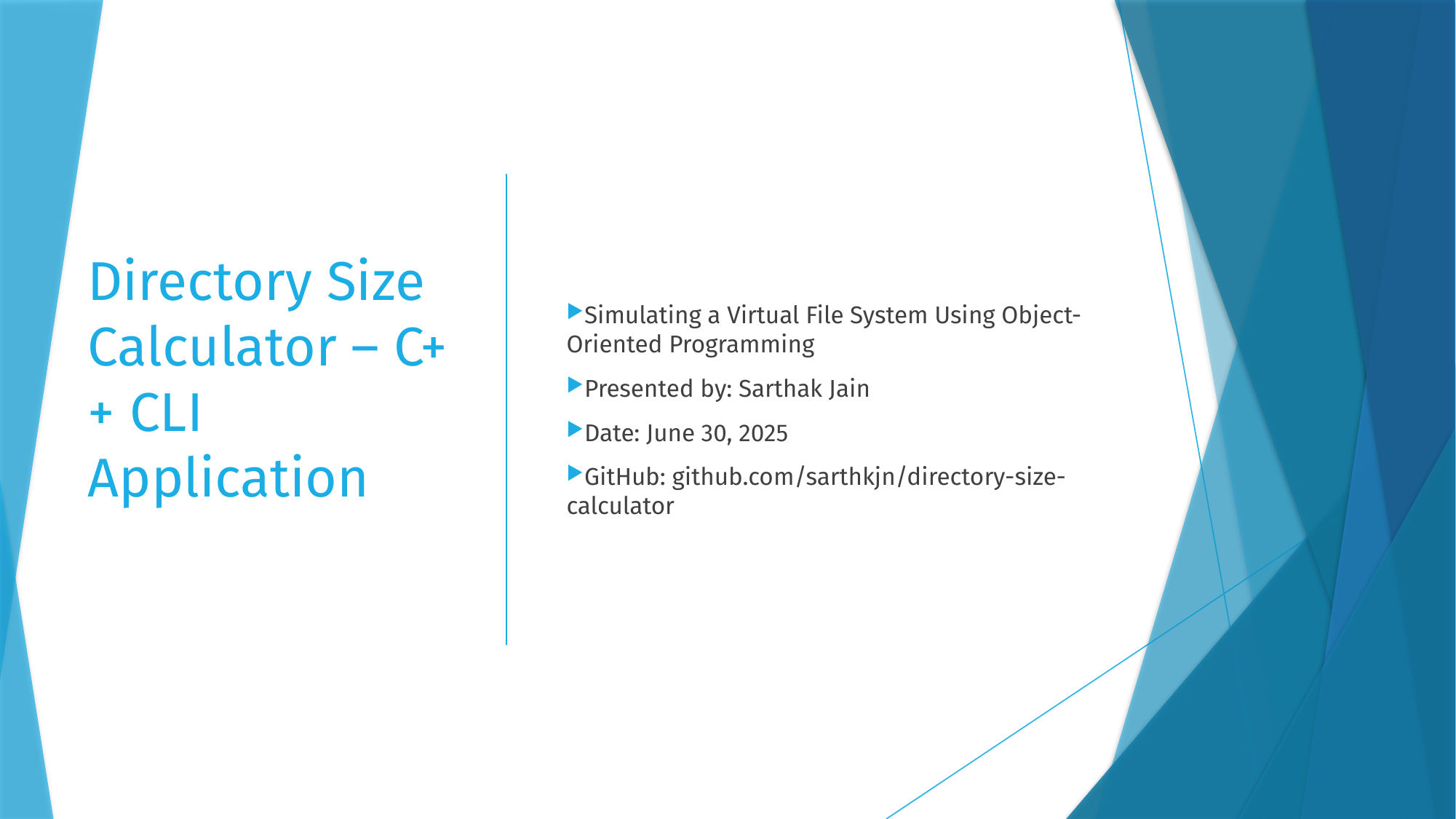

# Directory Size Calculator – C++ CLI Application

Simulating a Virtual File System Using Object-Oriented Programming
Presented by: Sarthak Jain
Date: June 30, 2025
GitHub: github.com/sarthkjn/directory-size-calculator